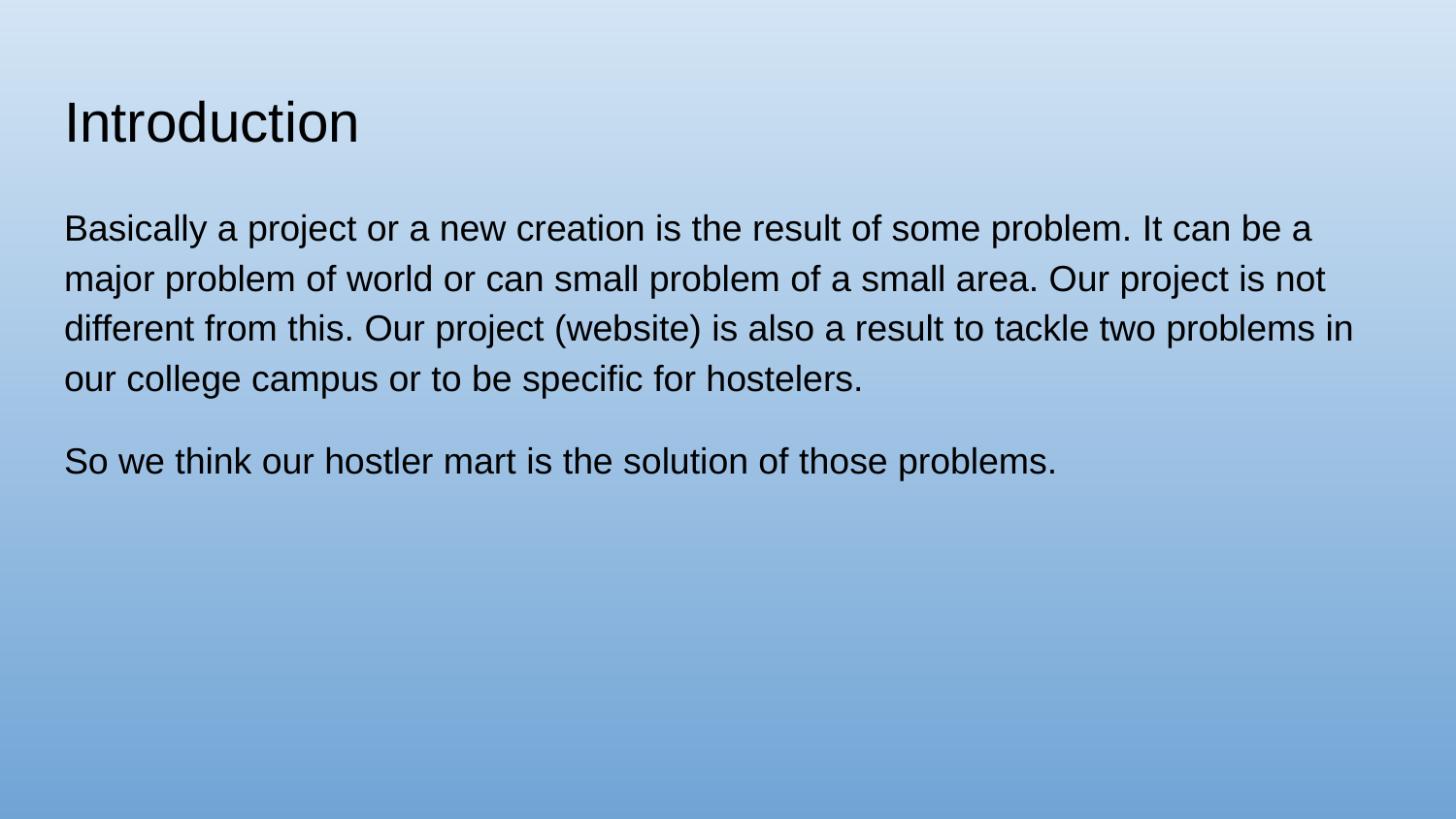

# Introduction
Basically a project or a new creation is the result of some problem. It can be a major problem of world or can small problem of a small area. Our project is not different from this. Our project (website) is also a result to tackle two problems in our college campus or to be specific for hostelers.
So we think our hostler mart is the solution of those problems.